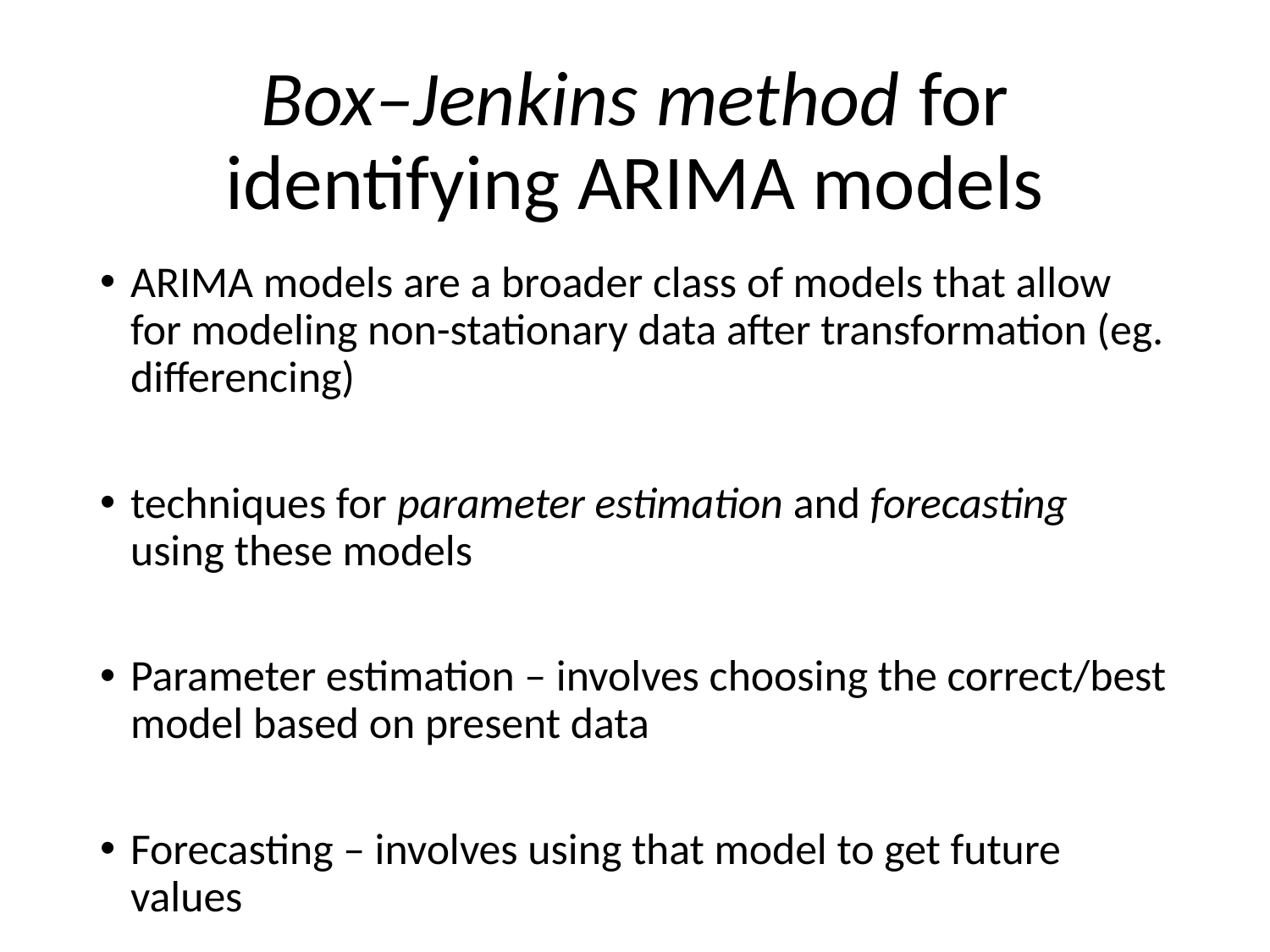

# Box–Jenkins method for identifying ARIMA models
ARIMA models are a broader class of models that allow for modeling non-stationary data after transformation (eg. differencing)

techniques for parameter estimation and forecasting using these models

Parameter estimation – involves choosing the correct/best model based on present data

Forecasting – involves using that model to get future values